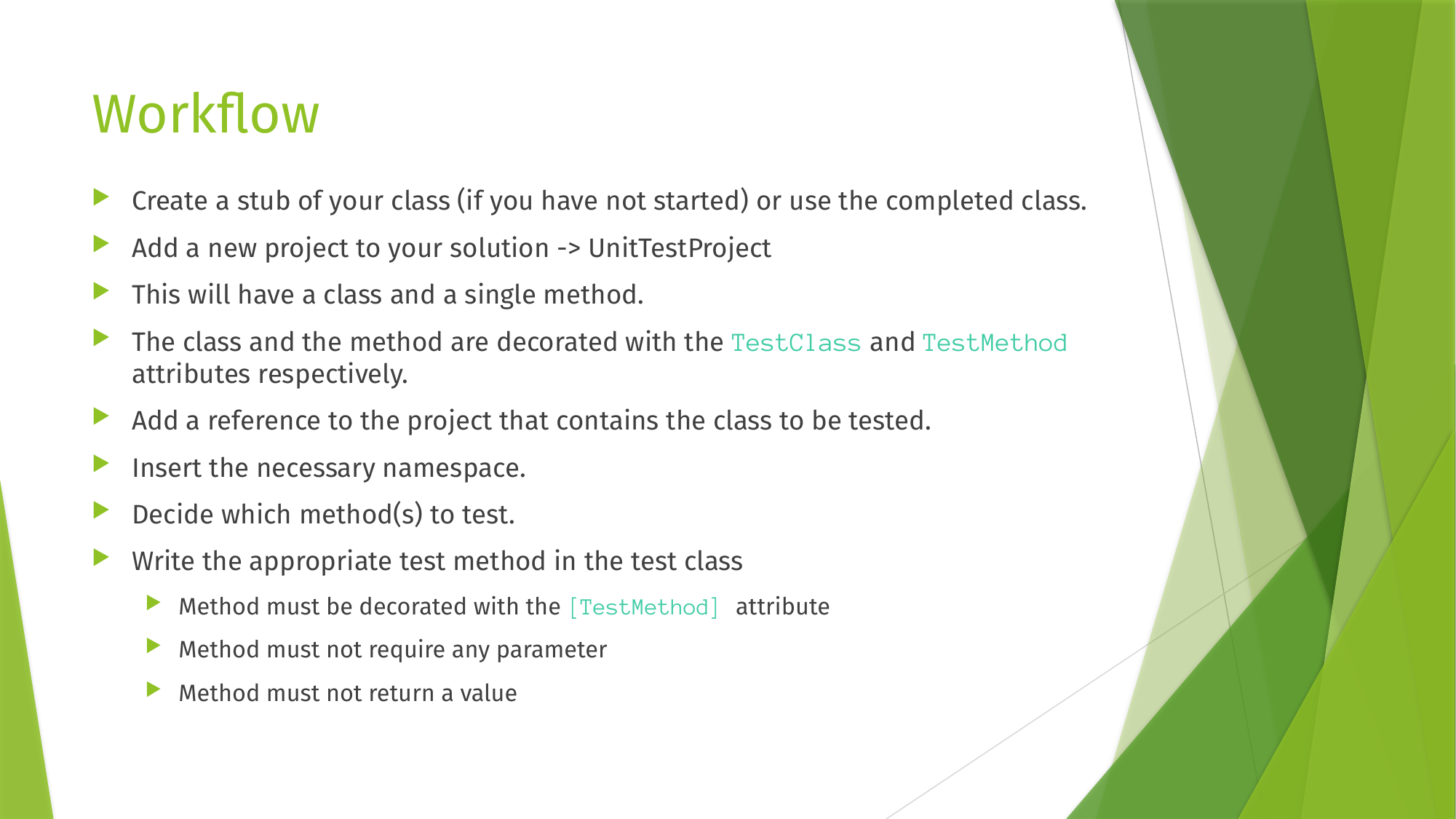

# Workflow
Create a stub of your class (if you have not started) or use the completed class.
Add a new project to your solution -> UnitTestProject
This will have a class and a single method.
The class and the method are decorated with the TestClass and TestMethod attributes respectively.
Add a reference to the project that contains the class to be tested.
Insert the necessary namespace.
Decide which method(s) to test.
Write the appropriate test method in the test class
Method must be decorated with the [TestMethod] attribute
Method must not require any parameter
Method must not return a value